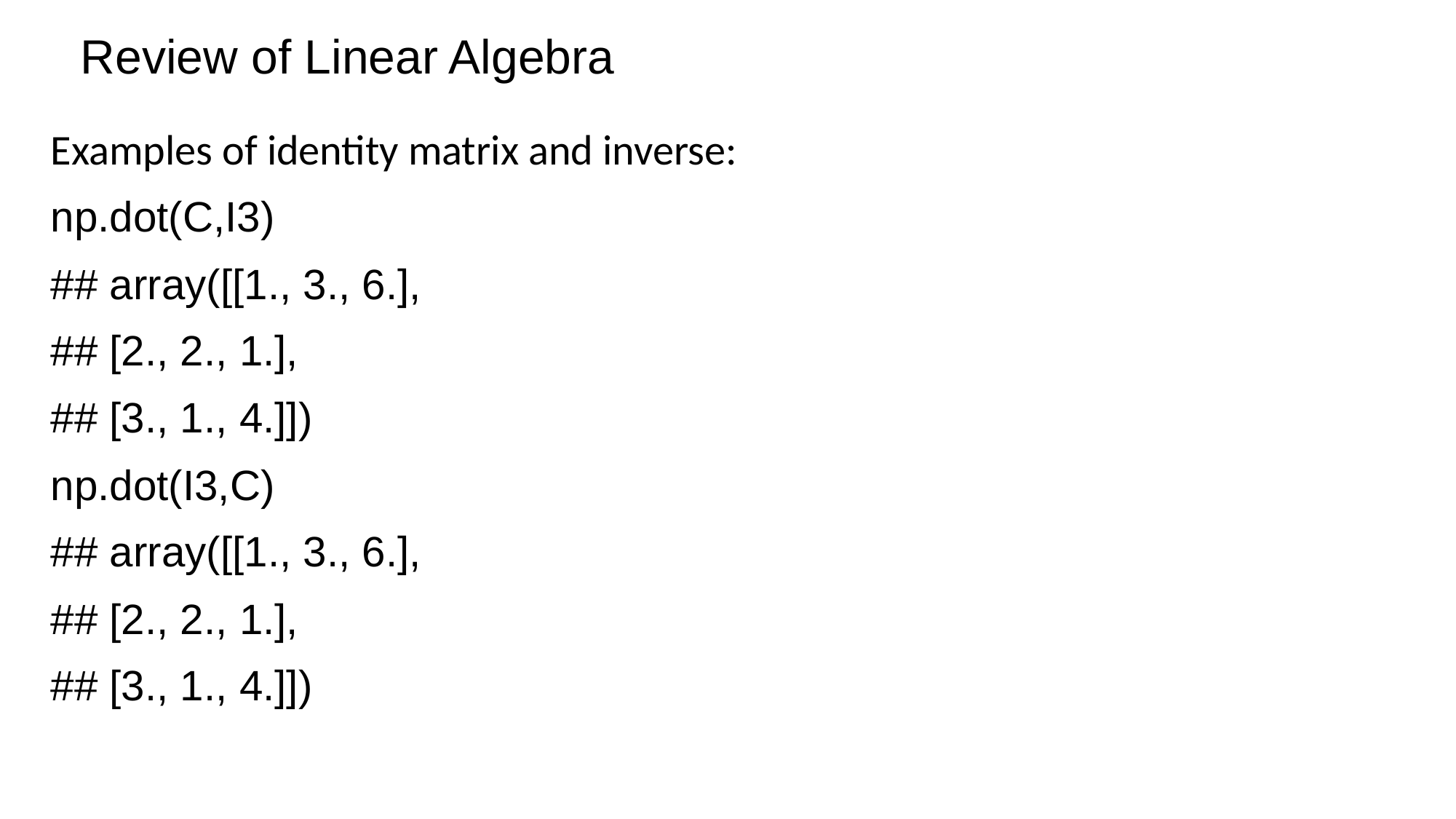

# Review of Linear Algebra
Examples of identity matrix and inverse:
np.dot(C,I3)
## array([[1., 3., 6.],
## [2., 2., 1.],
## [3., 1., 4.]])
np.dot(I3,C)
## array([[1., 3., 6.],
## [2., 2., 1.],
## [3., 1., 4.]])